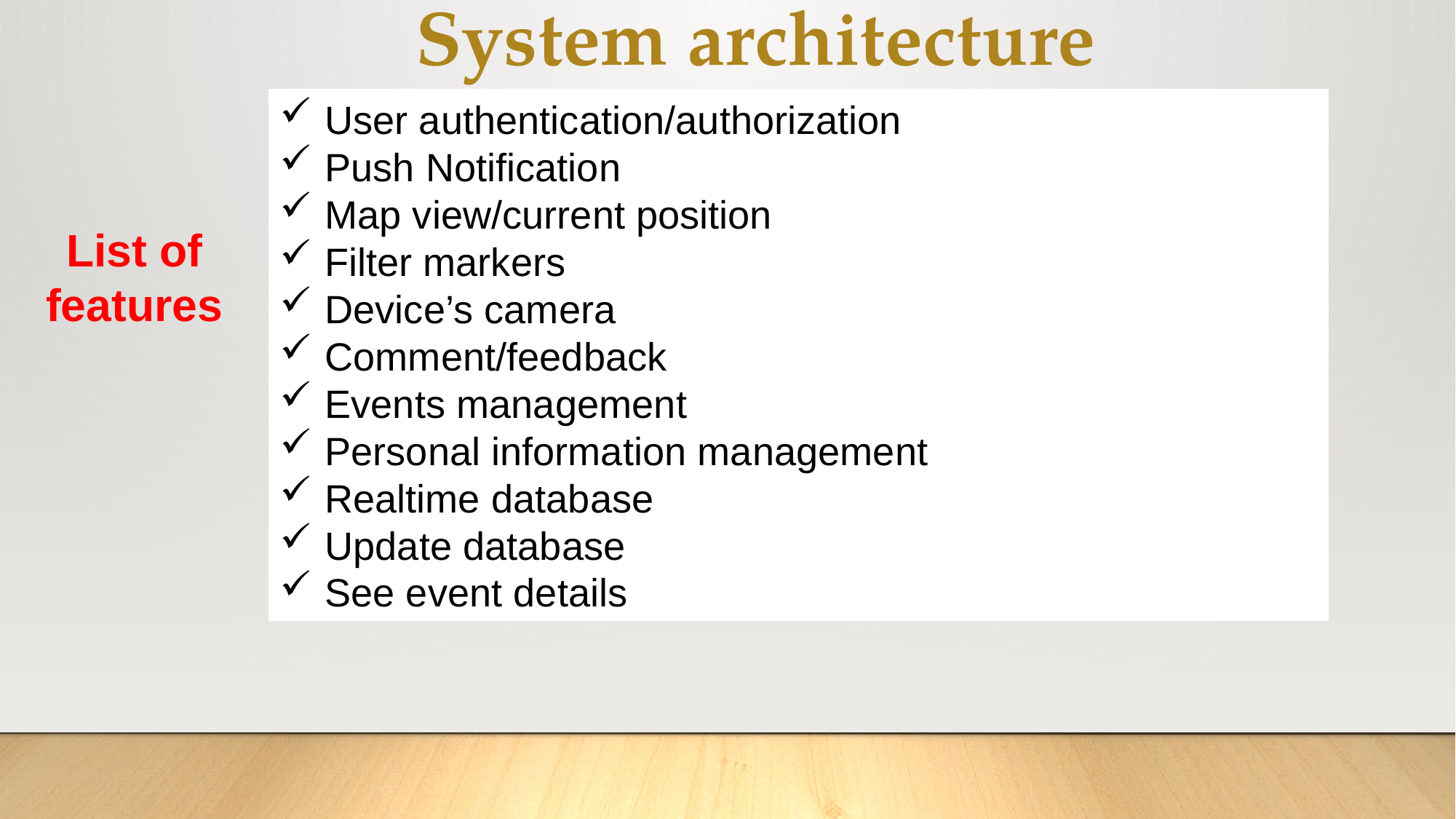

System architecture
 User authentication/authorization
 Push Notification
 Map view/current position
 Filter markers
 Device’s camera
 Comment/feedback
 Events management
 Personal information management
 Realtime database
 Update database
 See event details
List of features